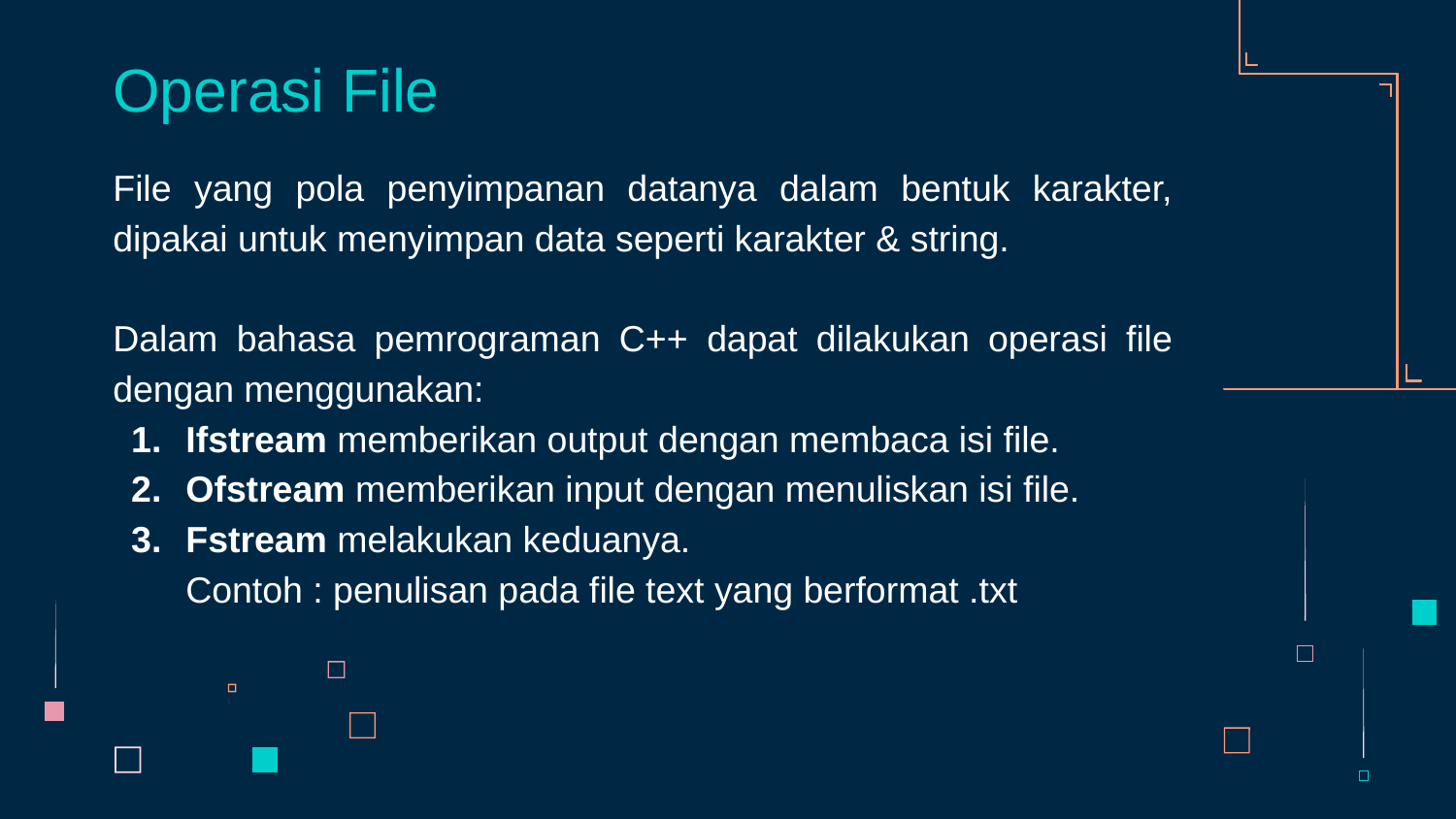

# Operasi File
File yang pola penyimpanan datanya dalam bentuk karakter, dipakai untuk menyimpan data seperti karakter & string.

Dalam bahasa pemrograman C++ dapat dilakukan operasi file dengan menggunakan:
Ifstream memberikan output dengan membaca isi file.
Ofstream memberikan input dengan menuliskan isi file.
Fstream melakukan keduanya.
Contoh : penulisan pada file text yang berformat .txt